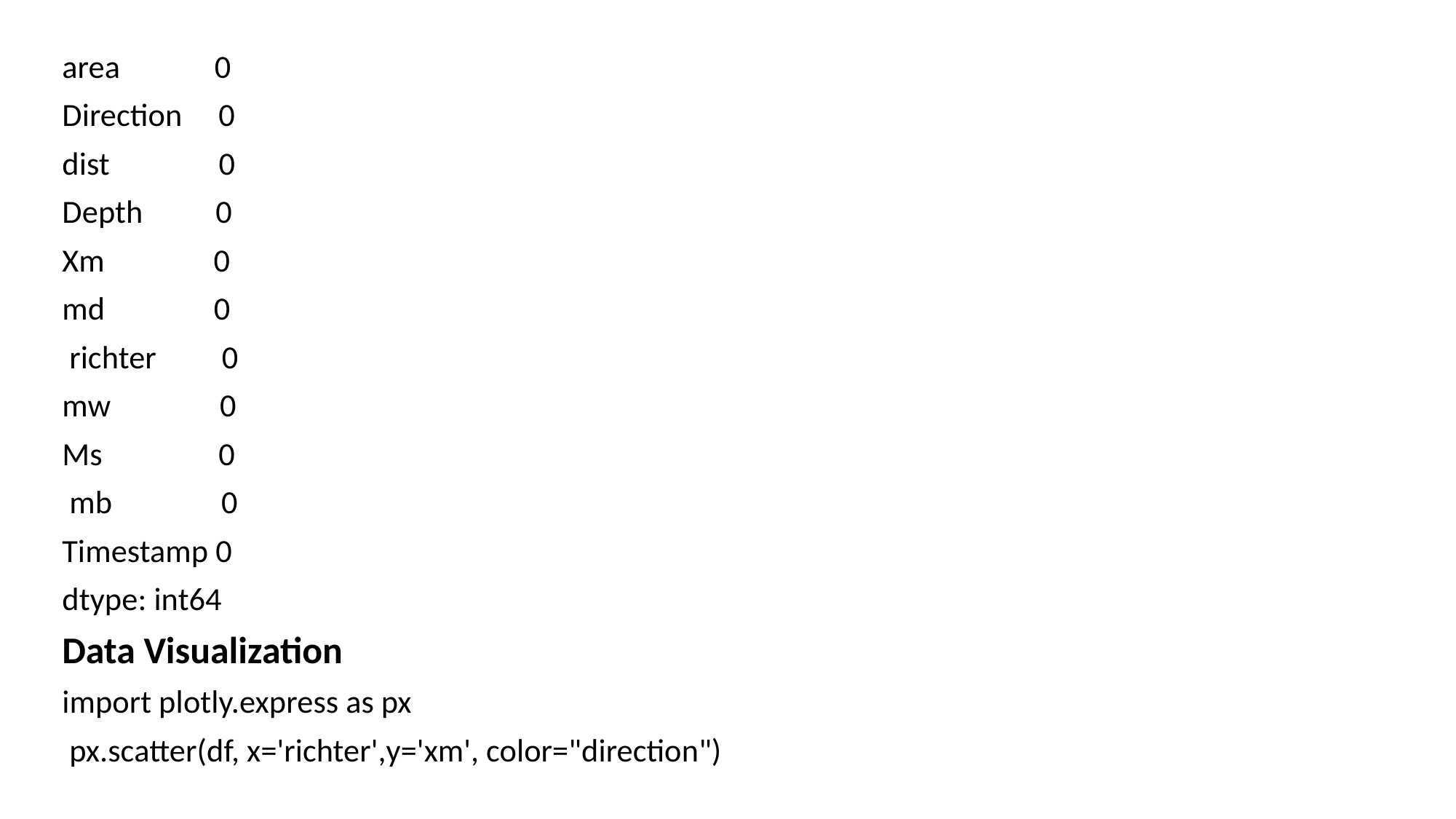

area             0
Direction     0
dist               0
Depth          0
Xm               0
md               0
 richter         0
mw               0
Ms                0
 mb               0
Timestamp 0
dtype: int64
Data Visualization
import plotly.express as px
 px.scatter(df, x='richter',y='xm', color="direction")